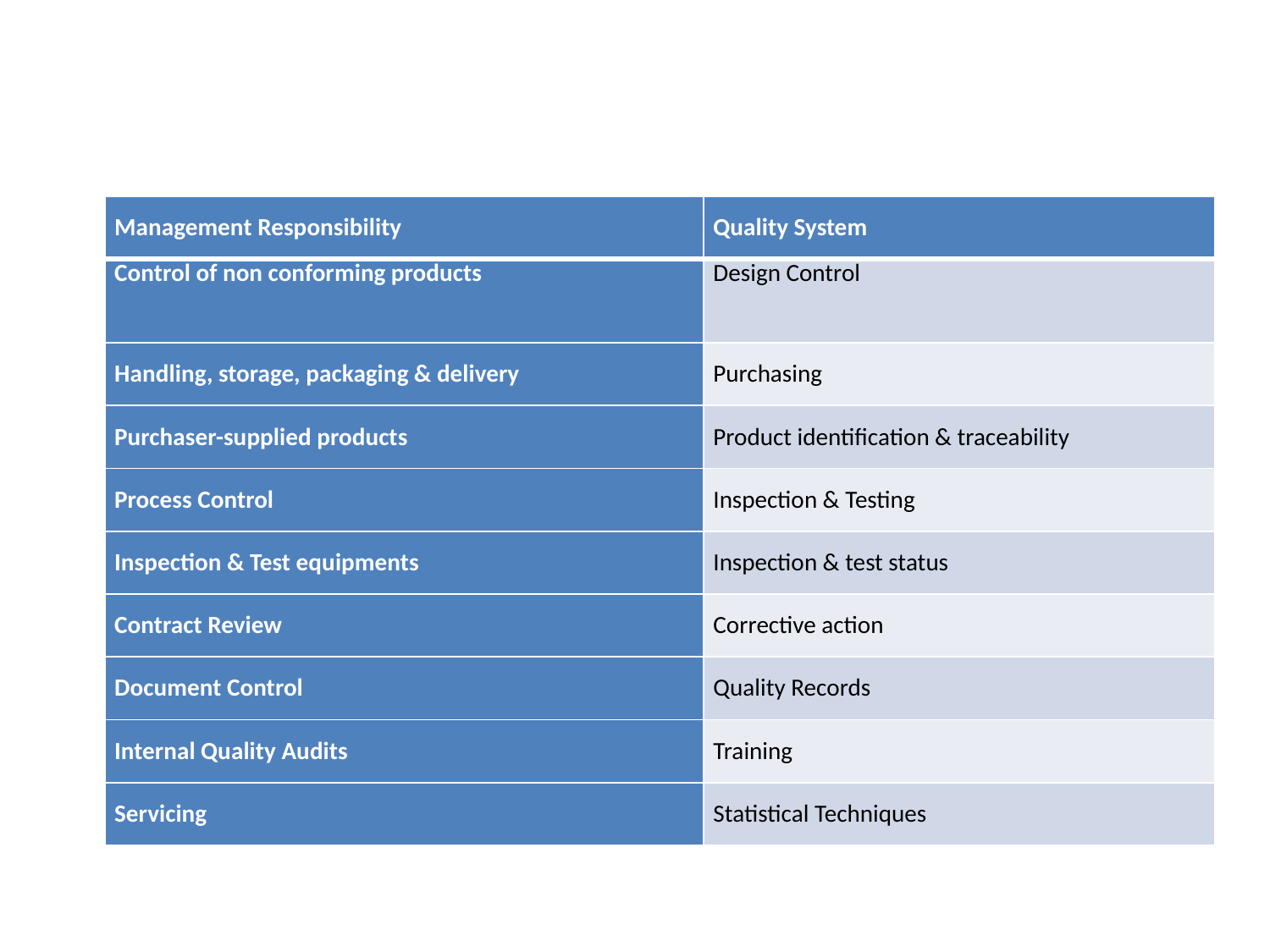

#
| Management Responsibility | Quality System |
| --- | --- |
| Control of non conforming products | Design Control |
| Handling, storage, packaging & delivery | Purchasing |
| Purchaser-supplied products | Product identification & traceability |
| Process Control | Inspection & Testing |
| Inspection & Test equipments | Inspection & test status |
| Contract Review | Corrective action |
| Document Control | Quality Records |
| Internal Quality Audits | Training |
| Servicing | Statistical Techniques |